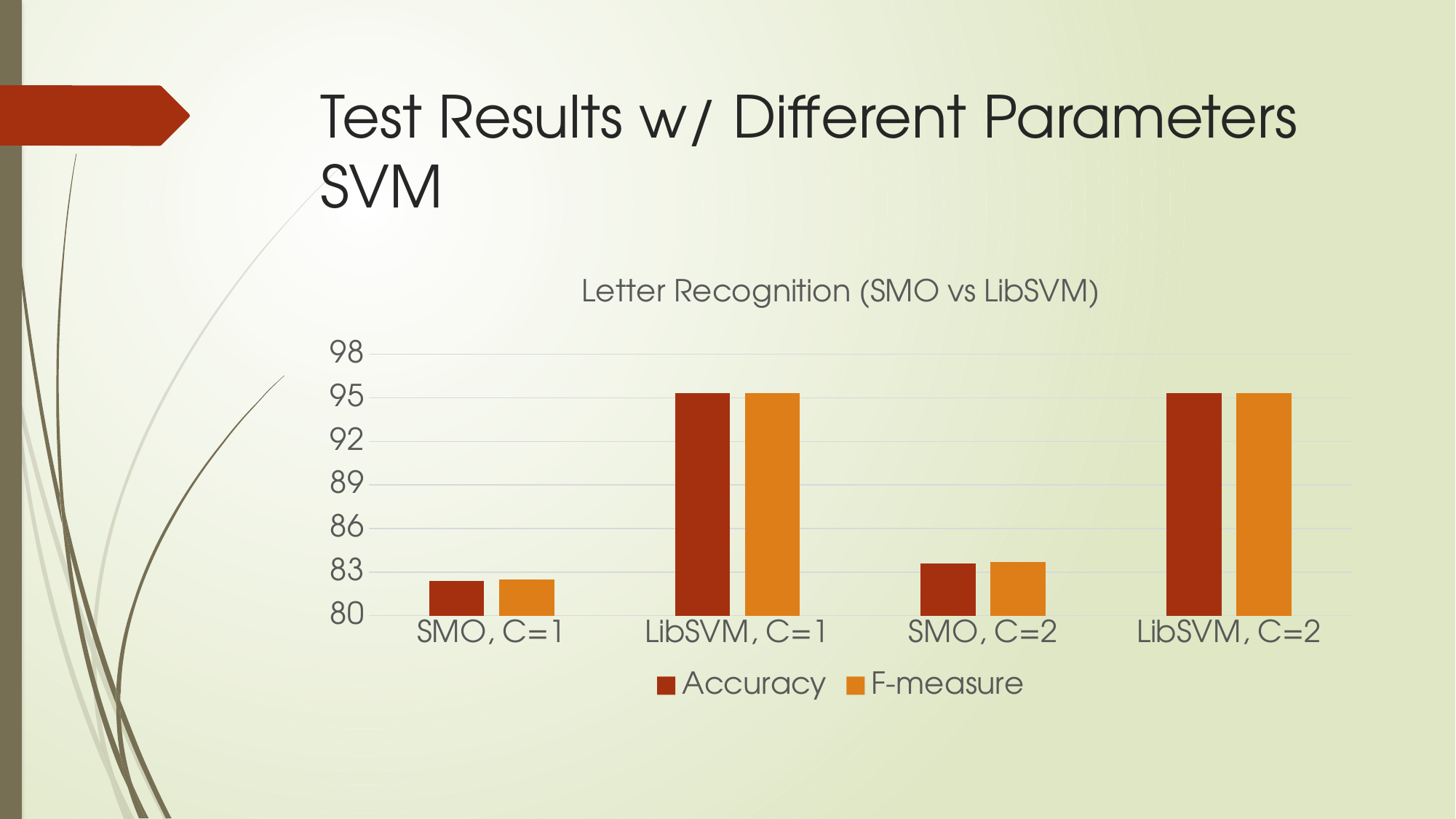

# Test Results w/ Different Parameters SVM

### Chart: Letter Recognition (SMO vs LibSVM)

| Category | Accuracy | F-measure |
|---|---|---|
| SMO, C=1 | 82.3791 | 82.5 |
| LibSVM, C=1 | 95.325 | 95.3 |
| SMO, C=2 | 83.6092 | 83.7 |
| LibSVM, C=2 | 95.315 | 95.3 |